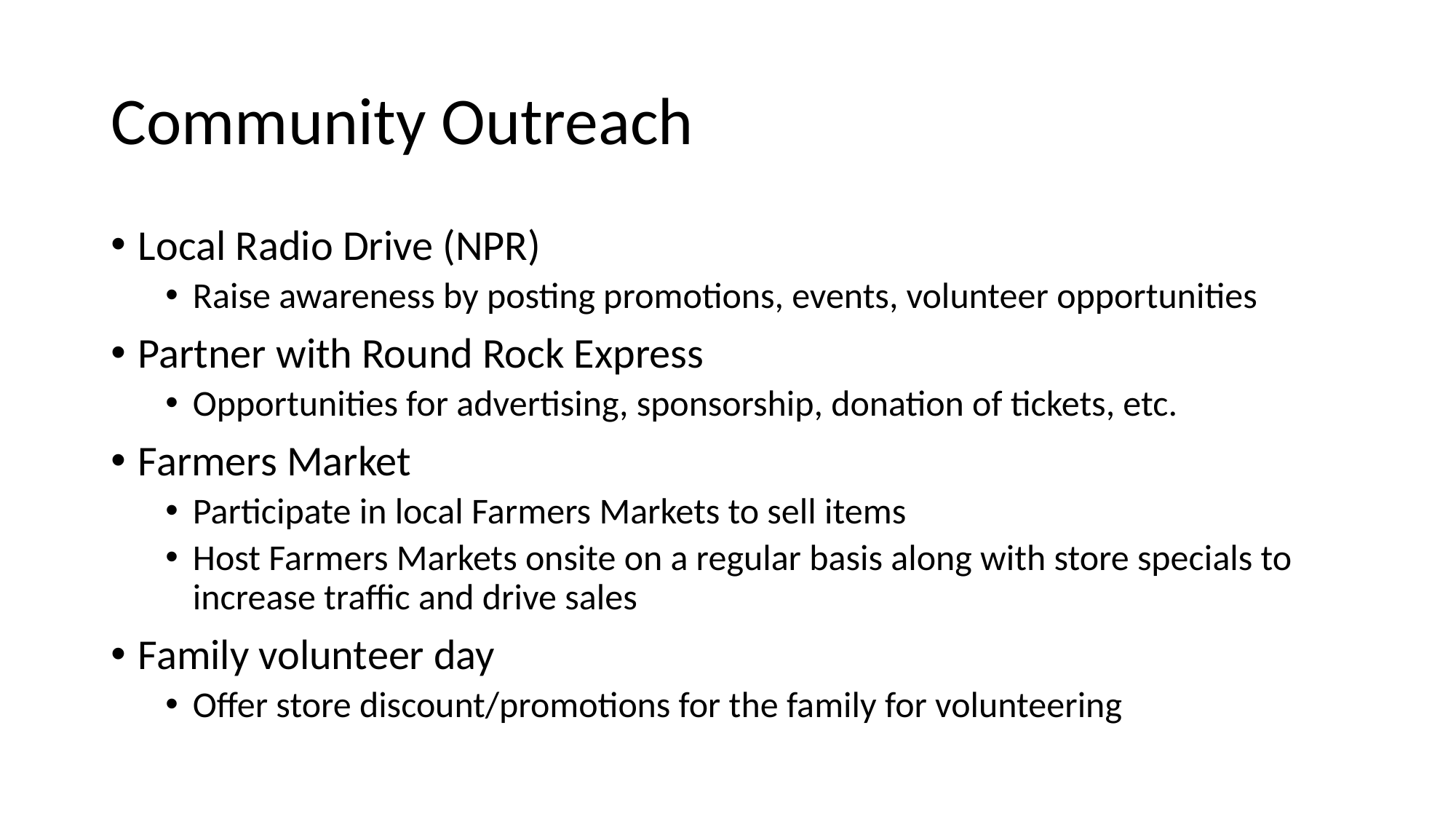

# Community Outreach
Local Radio Drive (NPR)
Raise awareness by posting promotions, events, volunteer opportunities
Partner with Round Rock Express
Opportunities for advertising, sponsorship, donation of tickets, etc.
Farmers Market
Participate in local Farmers Markets to sell items
Host Farmers Markets onsite on a regular basis along with store specials to increase traffic and drive sales
Family volunteer day
Offer store discount/promotions for the family for volunteering